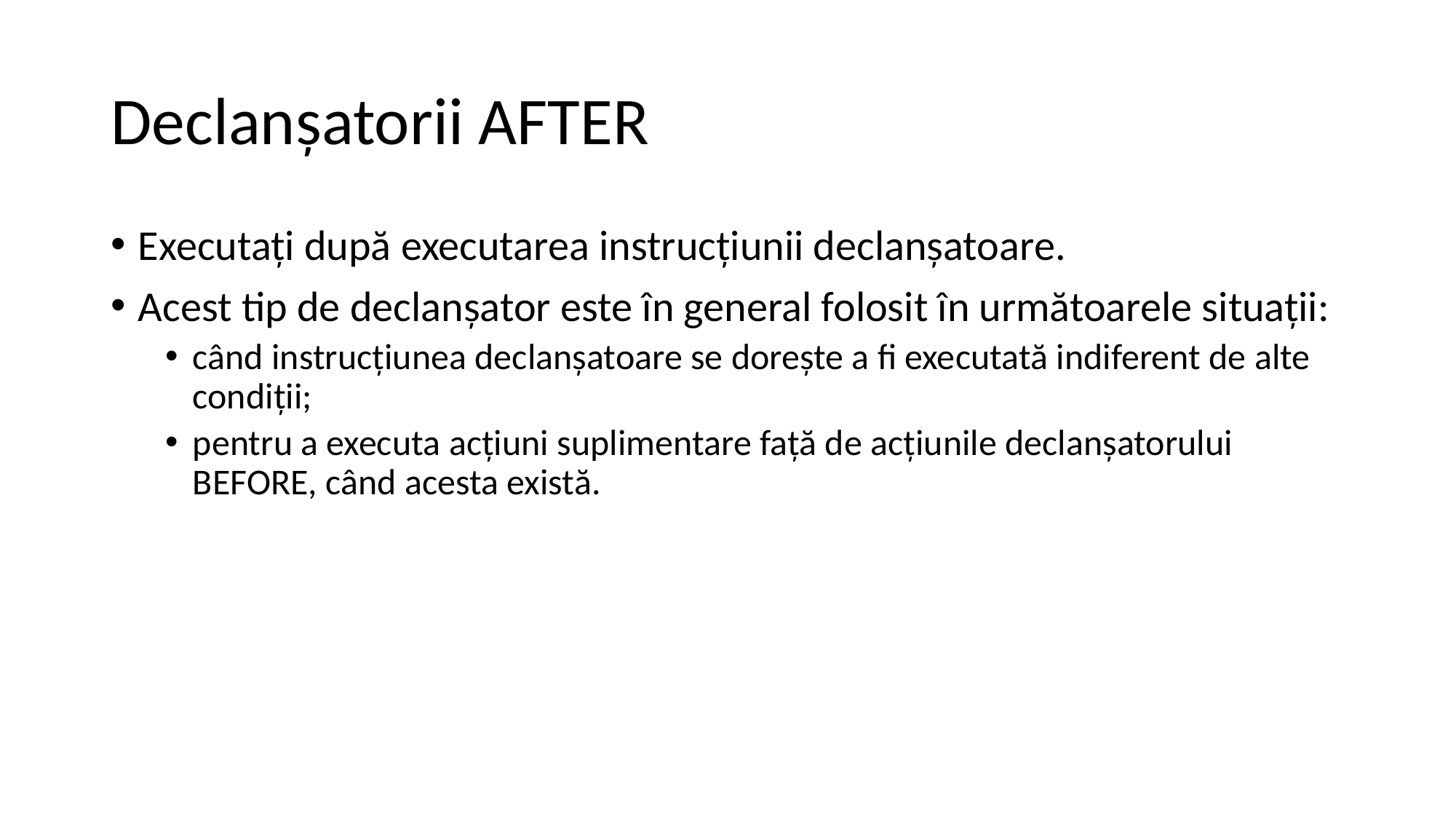

# Declanşatorii AFTER
Executaţi după executarea instrucţiunii declanşatoare.
Acest tip de declanşator este în general folosit în următoarele situaţii:
când instrucţiunea declanşatoare se doreşte a fi executată indiferent de alte condiţii;
pentru a executa acţiuni suplimentare faţă de acţiunile declanşatorului BEFORE, când acesta există.